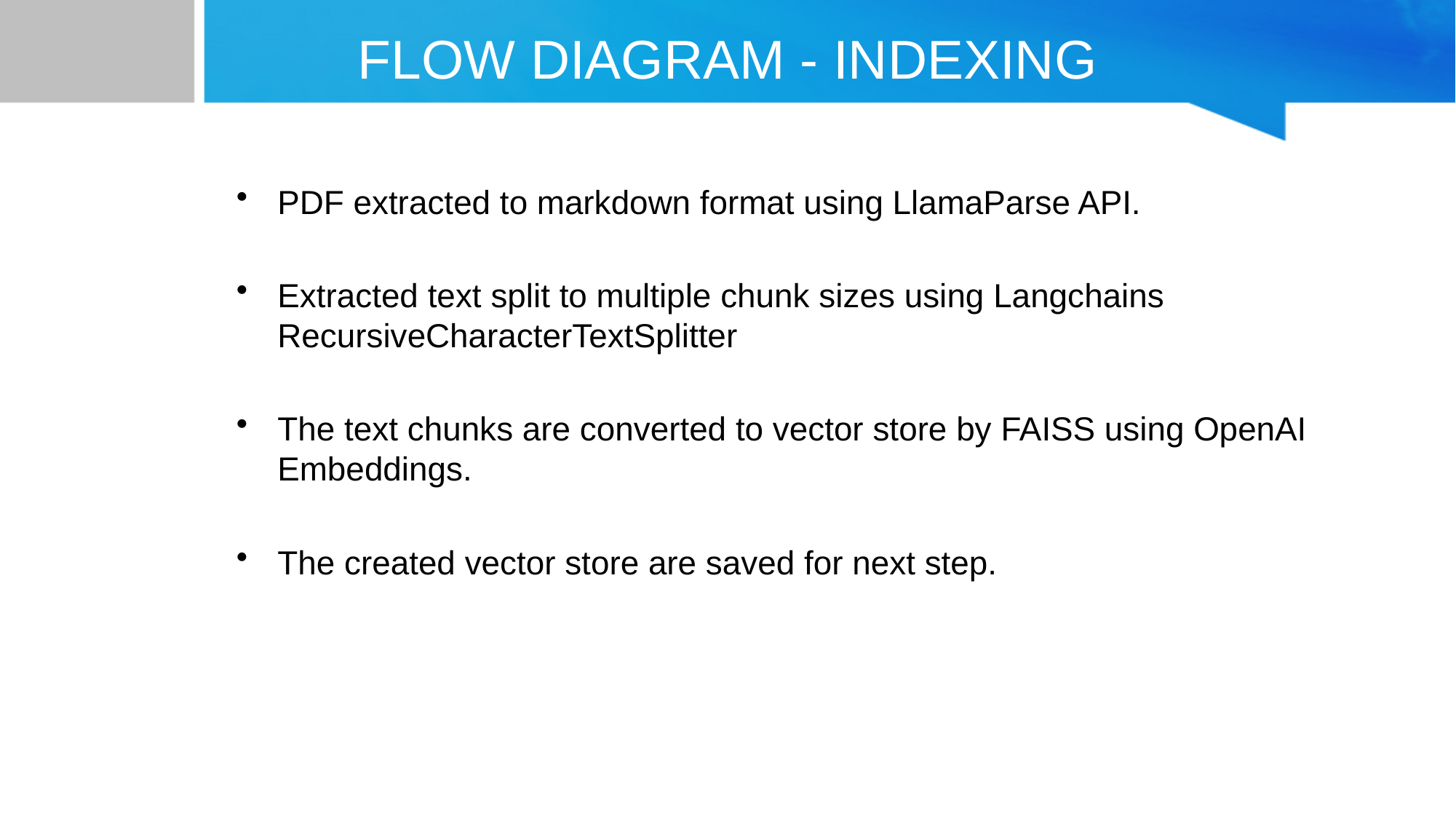

# FLOW DIAGRAM - INDEXING
PDF extracted to markdown format using LlamaParse API.

Extracted text split to multiple chunk sizes using Langchains RecursiveCharacterTextSplitter

The text chunks are converted to vector store by FAISS using OpenAI Embeddings.

The created vector store are saved for next step.